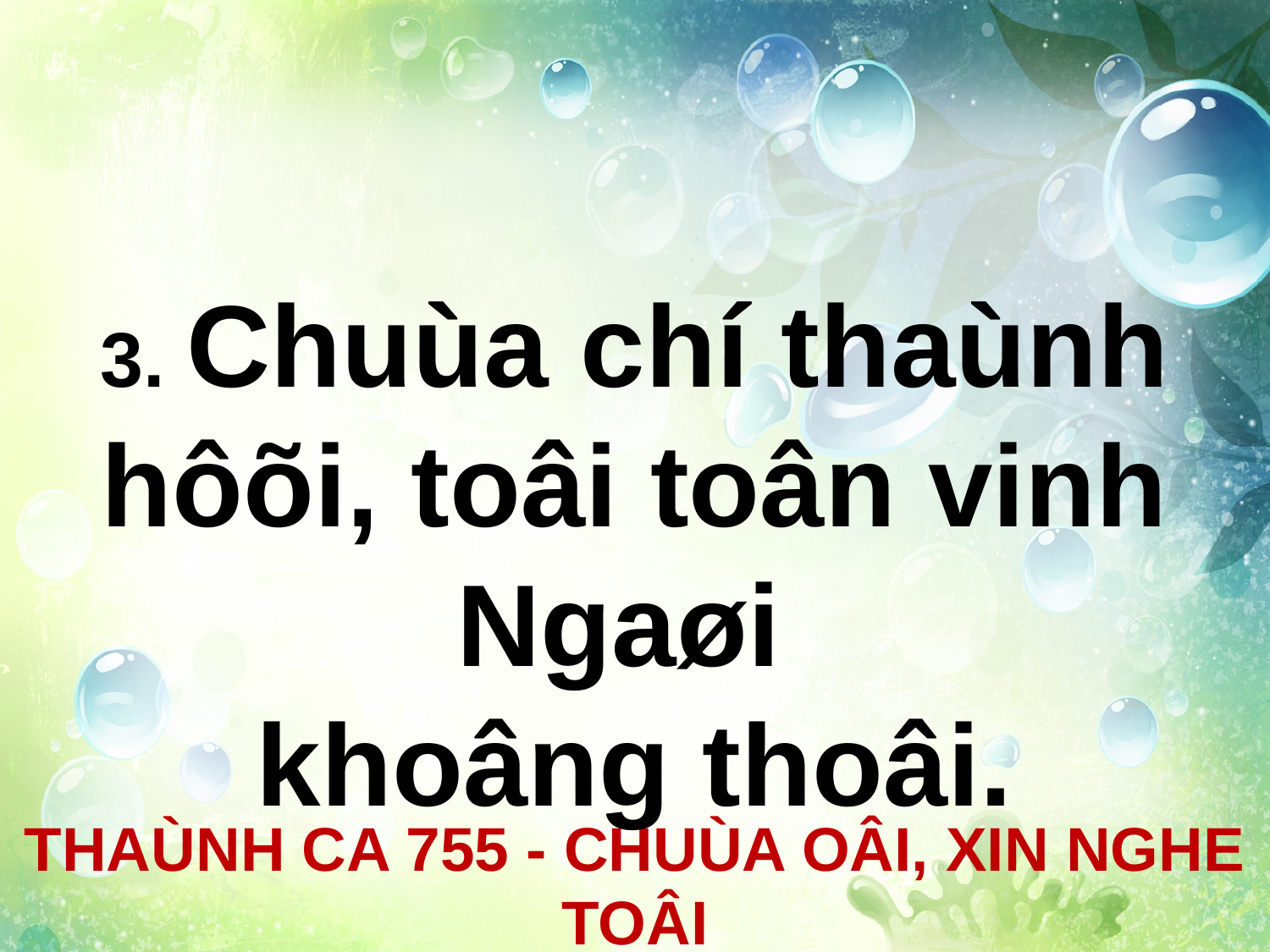

3. Chuùa chí thaùnh hôõi, toâi toân vinh Ngaøi
khoâng thoâi.
THAÙNH CA 755 - CHUÙA OÂI, XIN NGHE TOÂI